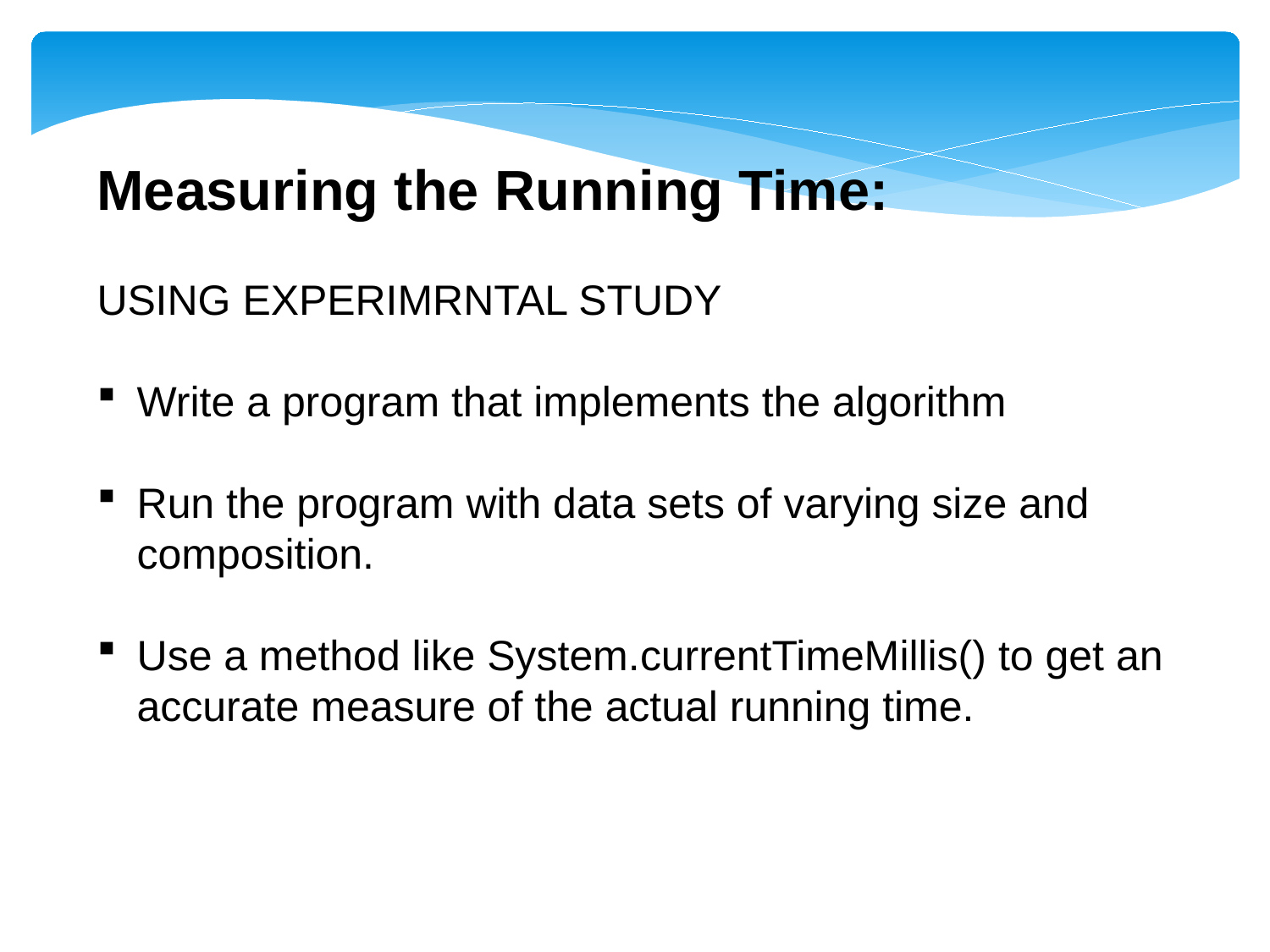

Measuring the Running Time:

USING EXPERIMRNTAL STUDY

Write a program that implements the algorithm

Run the program with data sets of varying size and composition.

Use a method like System.currentTimeMillis() to get an accurate measure of the actual running time.